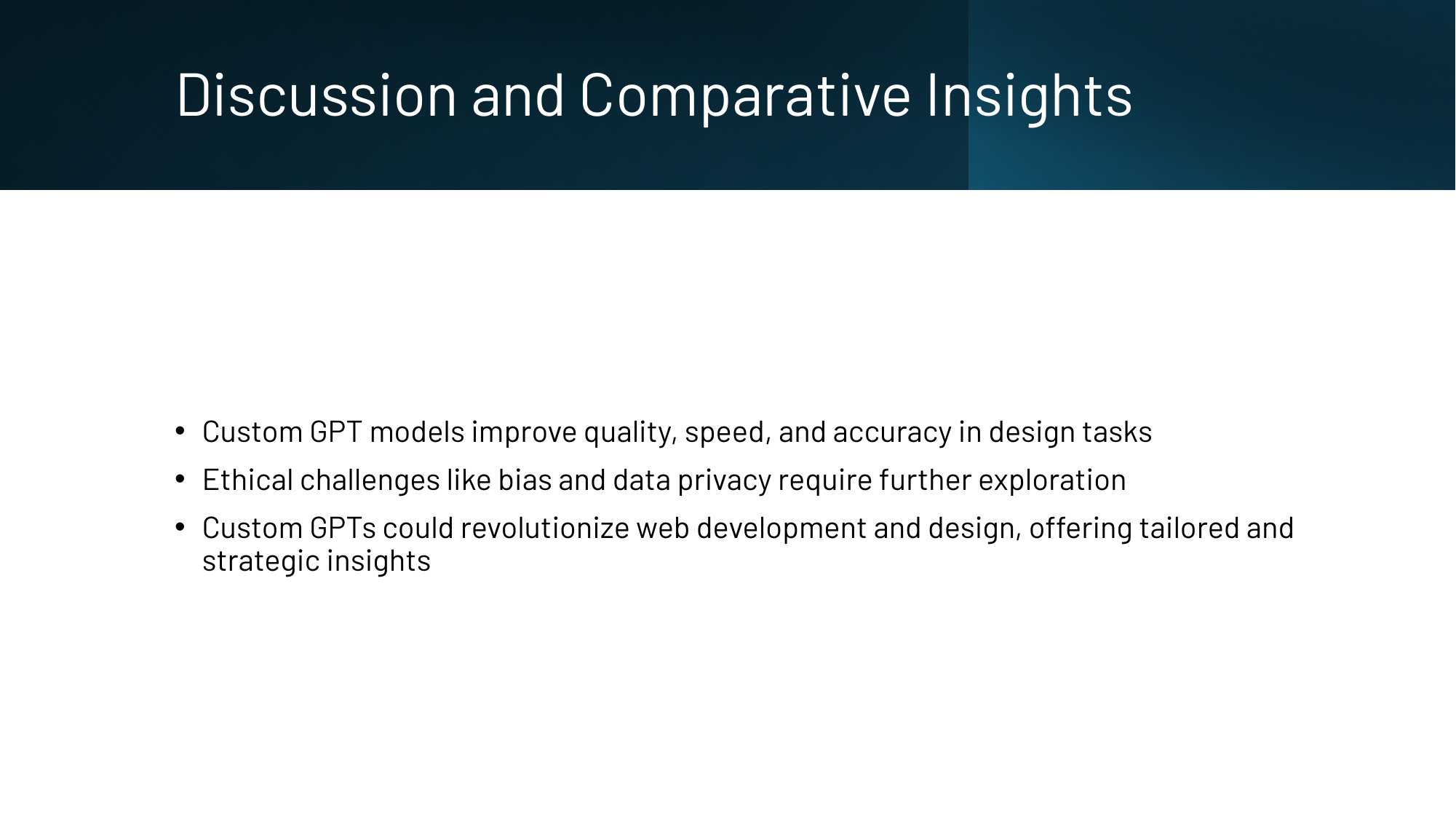

# Discussion and Comparative Insights
Custom GPT models improve quality, speed, and accuracy in design tasks
Ethical challenges like bias and data privacy require further exploration
Custom GPTs could revolutionize web development and design, offering tailored and strategic insights